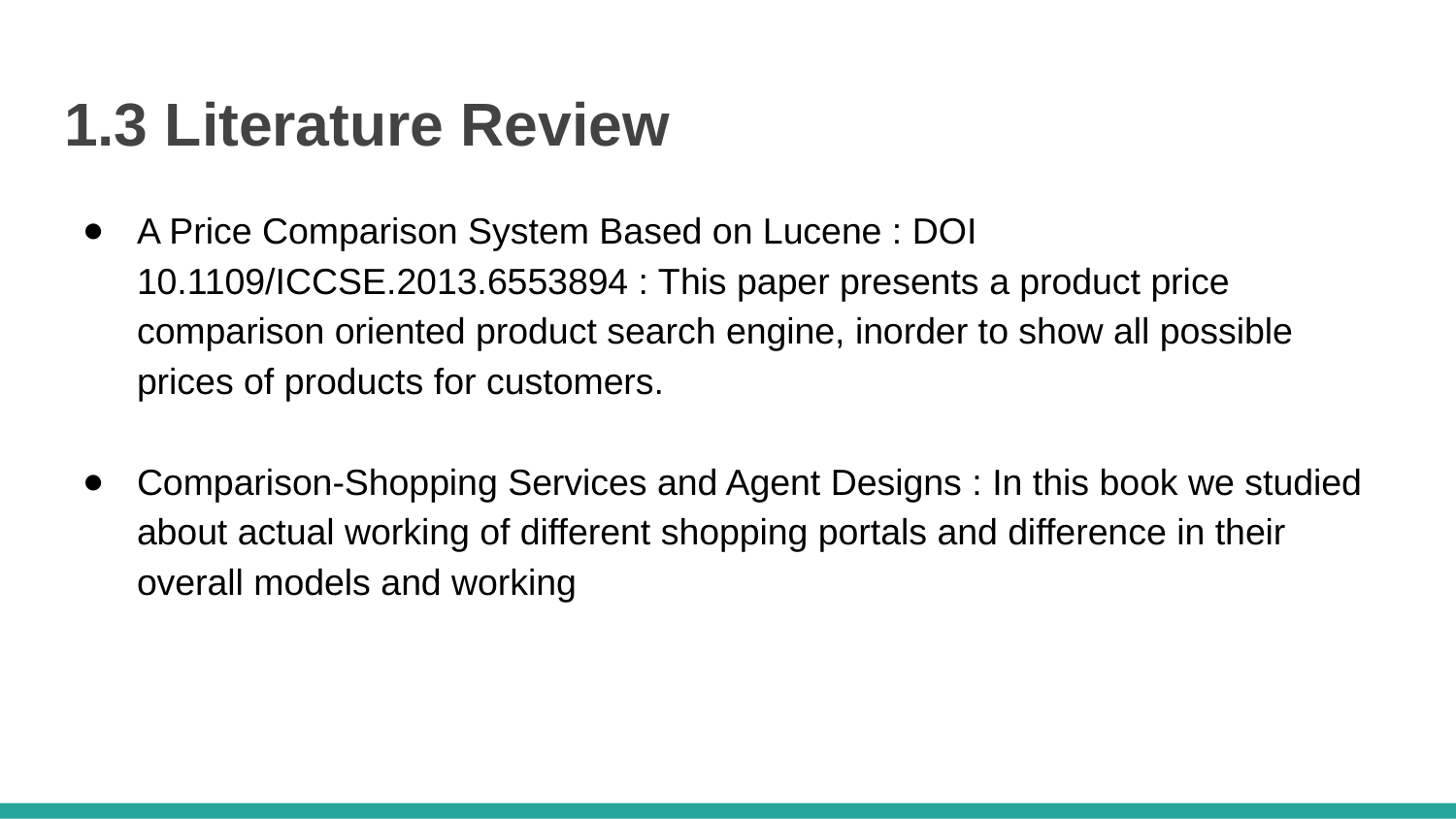

# 1.3 Literature Review
A Price Comparison System Based on Lucene : DOI 10.1109/ICCSE.2013.6553894 : This paper presents a product price comparison oriented product search engine, inorder to show all possible prices of products for customers.

Comparison-Shopping Services and Agent Designs : In this book we studied about actual working of different shopping portals and difference in their overall models and working